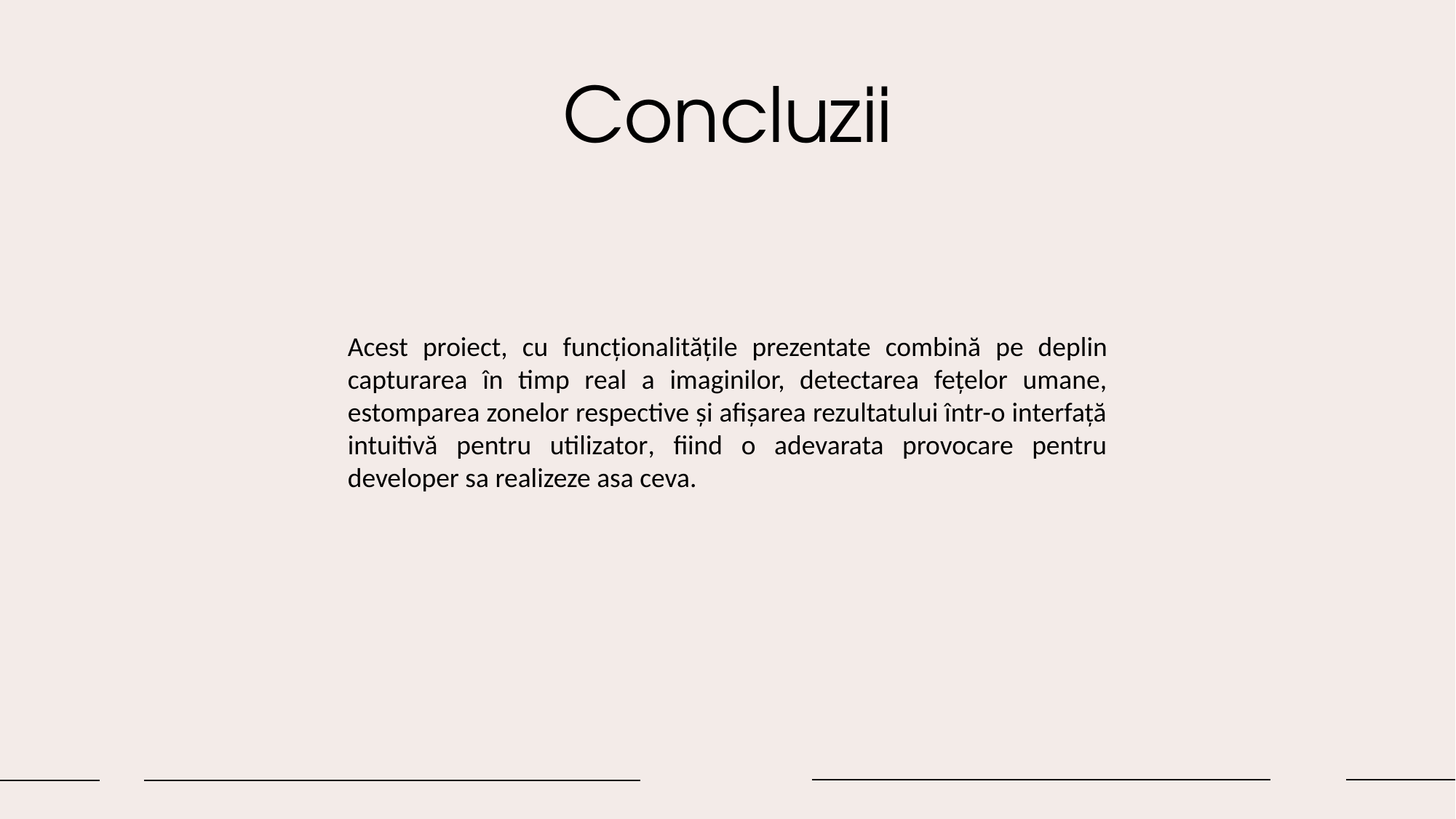

# Concluzii
Acest proiect, cu funcționalitățile prezentate combină pe deplin capturarea în timp real a imaginilor, detectarea fețelor umane, estomparea zonelor respective și afișarea rezultatului într-o interfață intuitivă pentru utilizator, fiind o adevarata provocare pentru developer sa realizeze asa ceva.